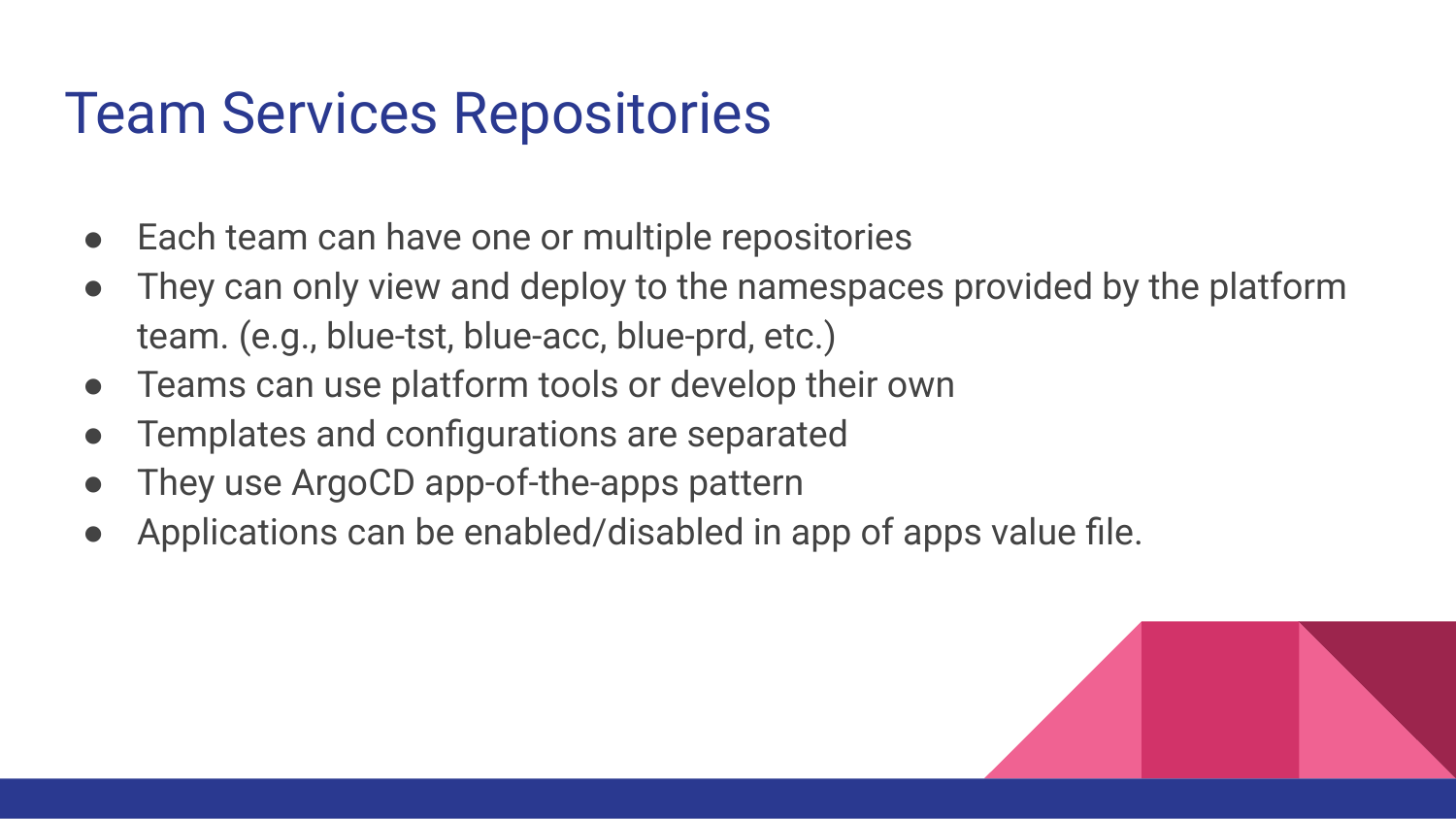

# Team Services Repositories
Each team can have one or multiple repositories
They can only view and deploy to the namespaces provided by the platform team. (e.g., blue-tst, blue-acc, blue-prd, etc.)
Teams can use platform tools or develop their own
Templates and configurations are separated
They use ArgoCD app-of-the-apps pattern
Applications can be enabled/disabled in app of apps value file.